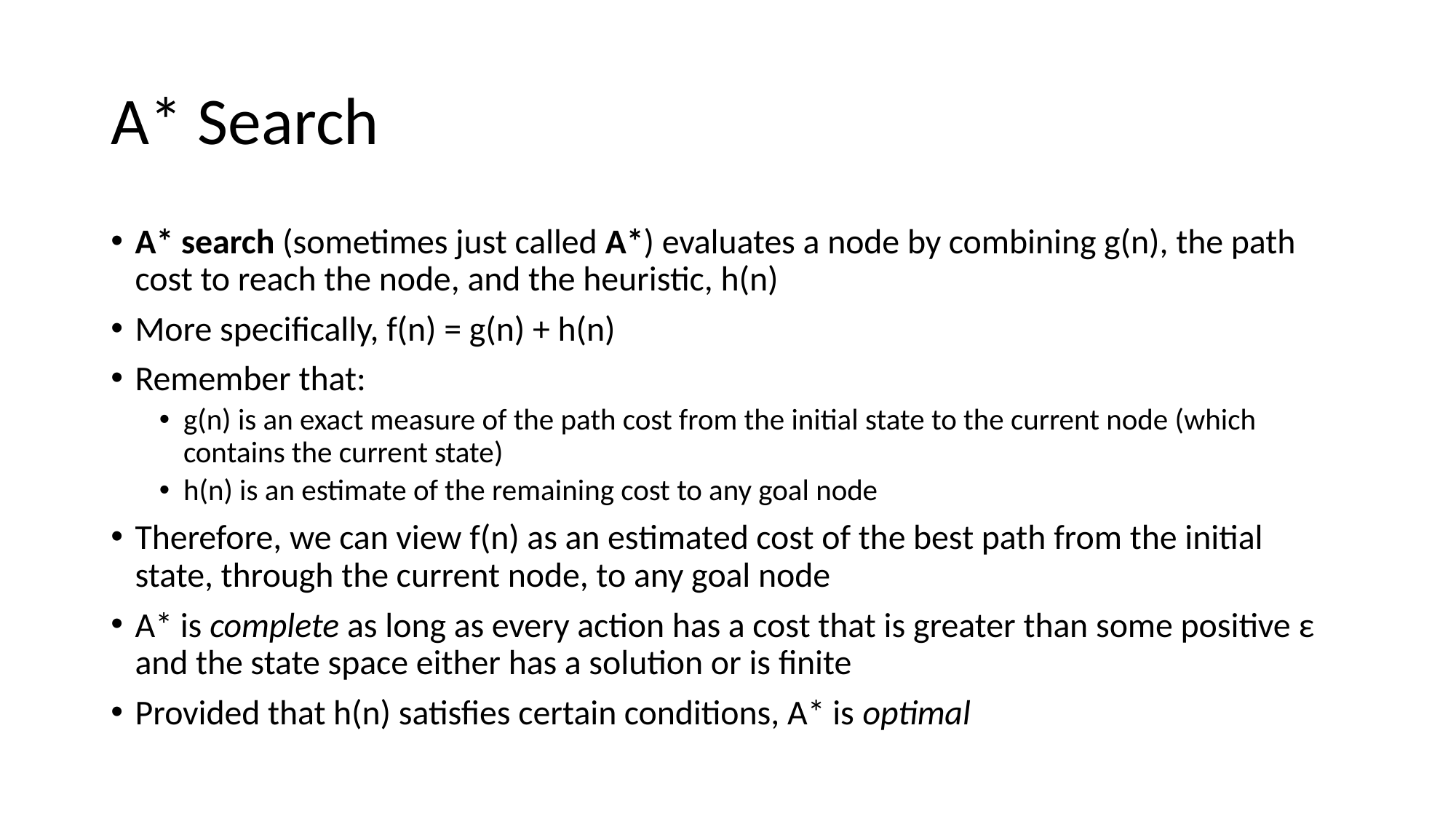

# A* Search
A* search (sometimes just called A*) evaluates a node by combining g(n), the path cost to reach the node, and the heuristic, h(n)
More specifically, f(n) = g(n) + h(n)
Remember that:
g(n) is an exact measure of the path cost from the initial state to the current node (which contains the current state)
h(n) is an estimate of the remaining cost to any goal node
Therefore, we can view f(n) as an estimated cost of the best path from the initial state, through the current node, to any goal node
A* is complete as long as every action has a cost that is greater than some positive ε and the state space either has a solution or is finite
Provided that h(n) satisfies certain conditions, A* is optimal